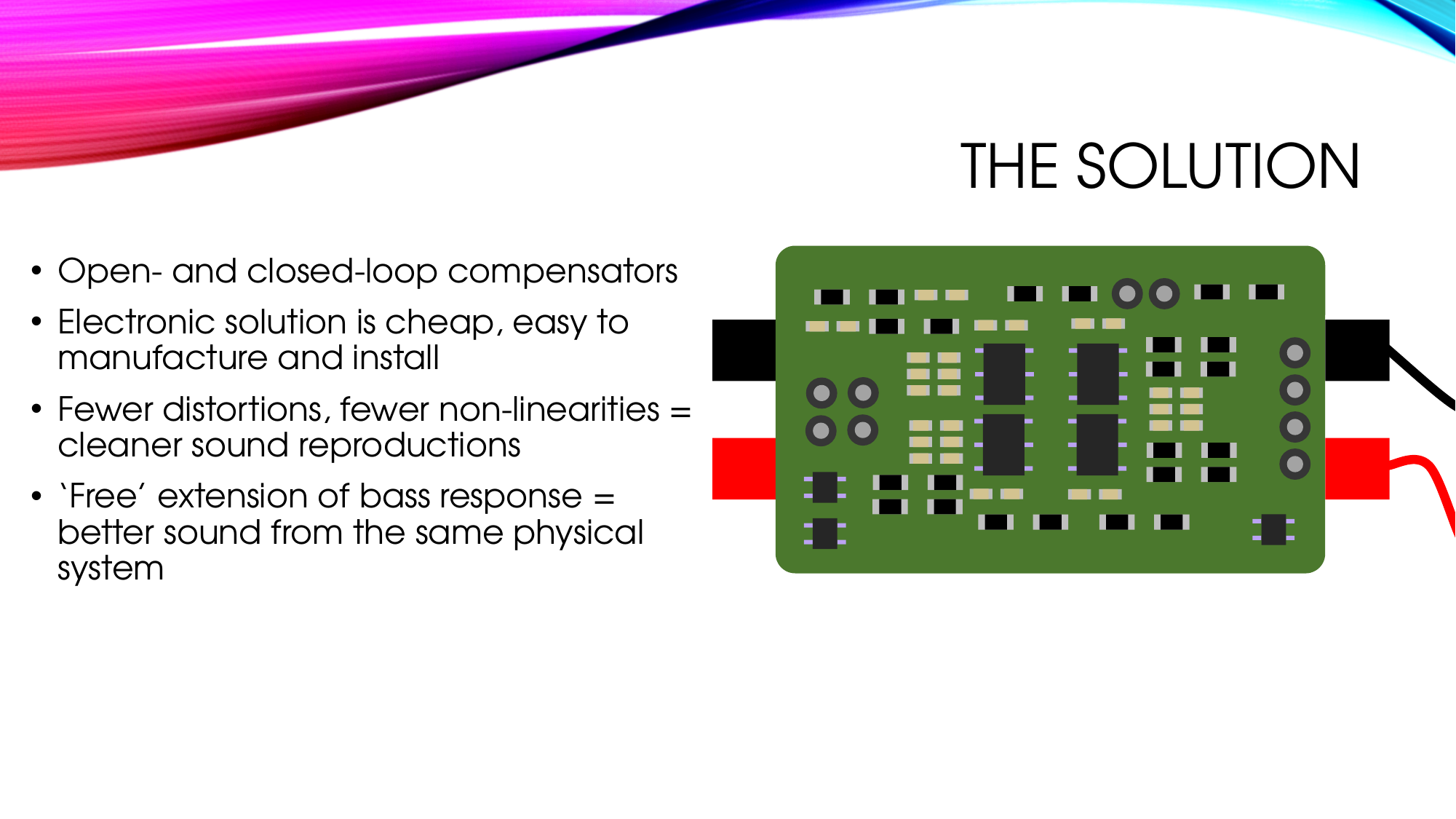

# The solution

Open- and closed-loop compensators
Electronic solution is cheap, easy to manufacture and install
Fewer distortions, fewer non-linearities = cleaner sound reproductions
‘Free’ extension of bass response = better sound from the same physical system